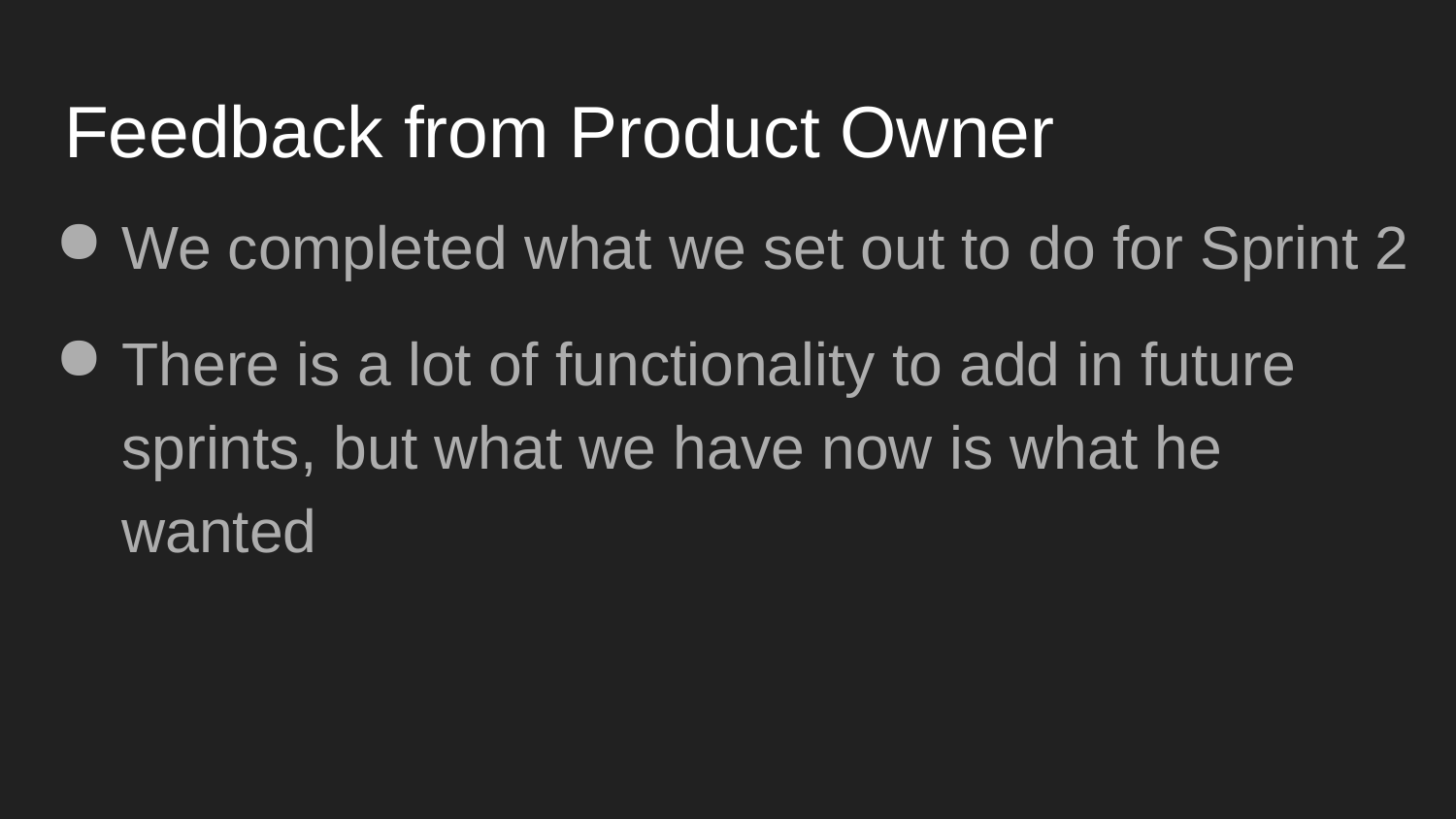

# Feedback from Product Owner
We completed what we set out to do for Sprint 2
There is a lot of functionality to add in future sprints, but what we have now is what he wanted